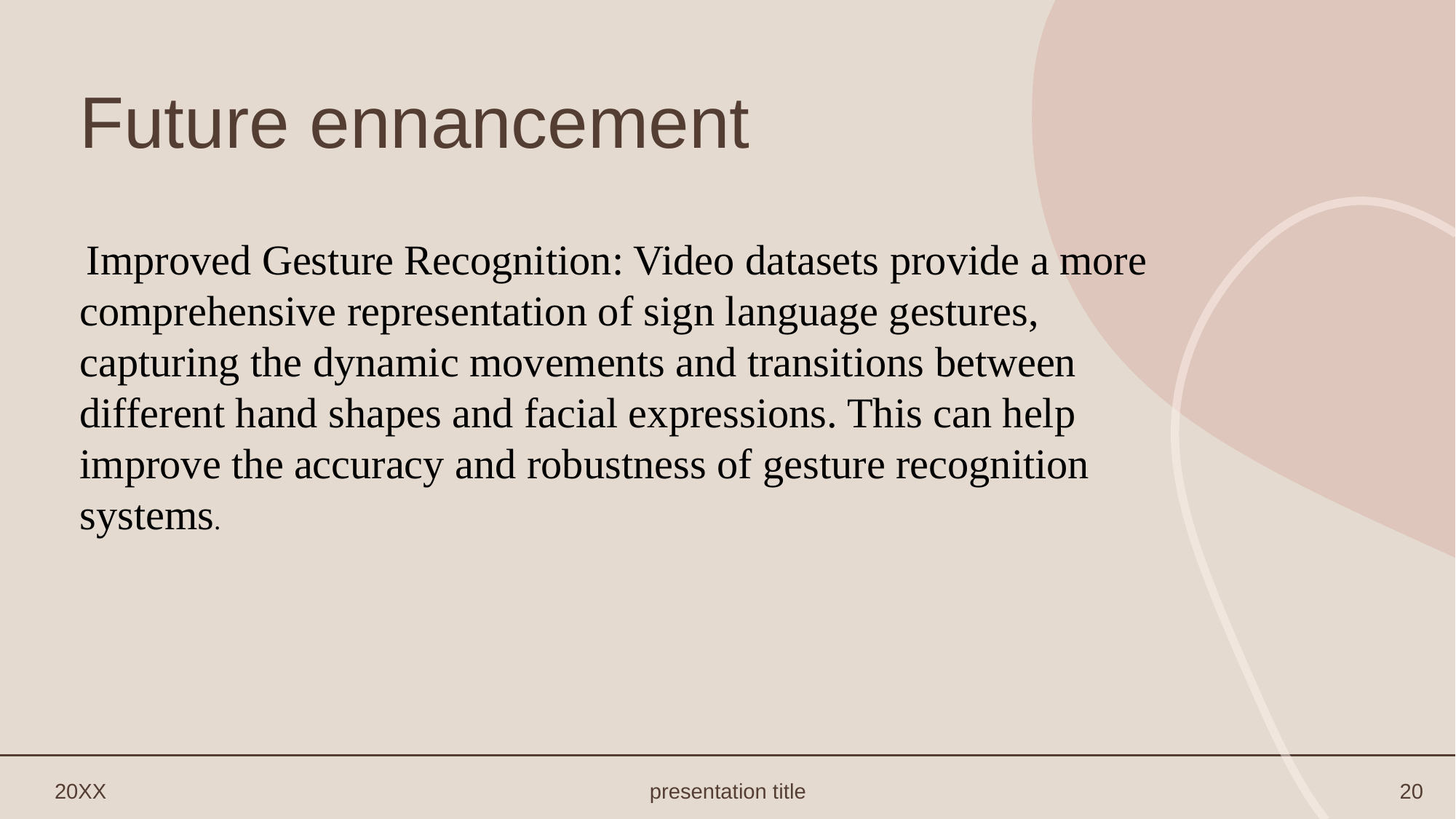

# Future ennancement
 Improved Gesture Recognition: Video datasets provide a more comprehensive representation of sign language gestures, capturing the dynamic movements and transitions between different hand shapes and facial expressions. This can help improve the accuracy and robustness of gesture recognition systems.
20XX
presentation title
20